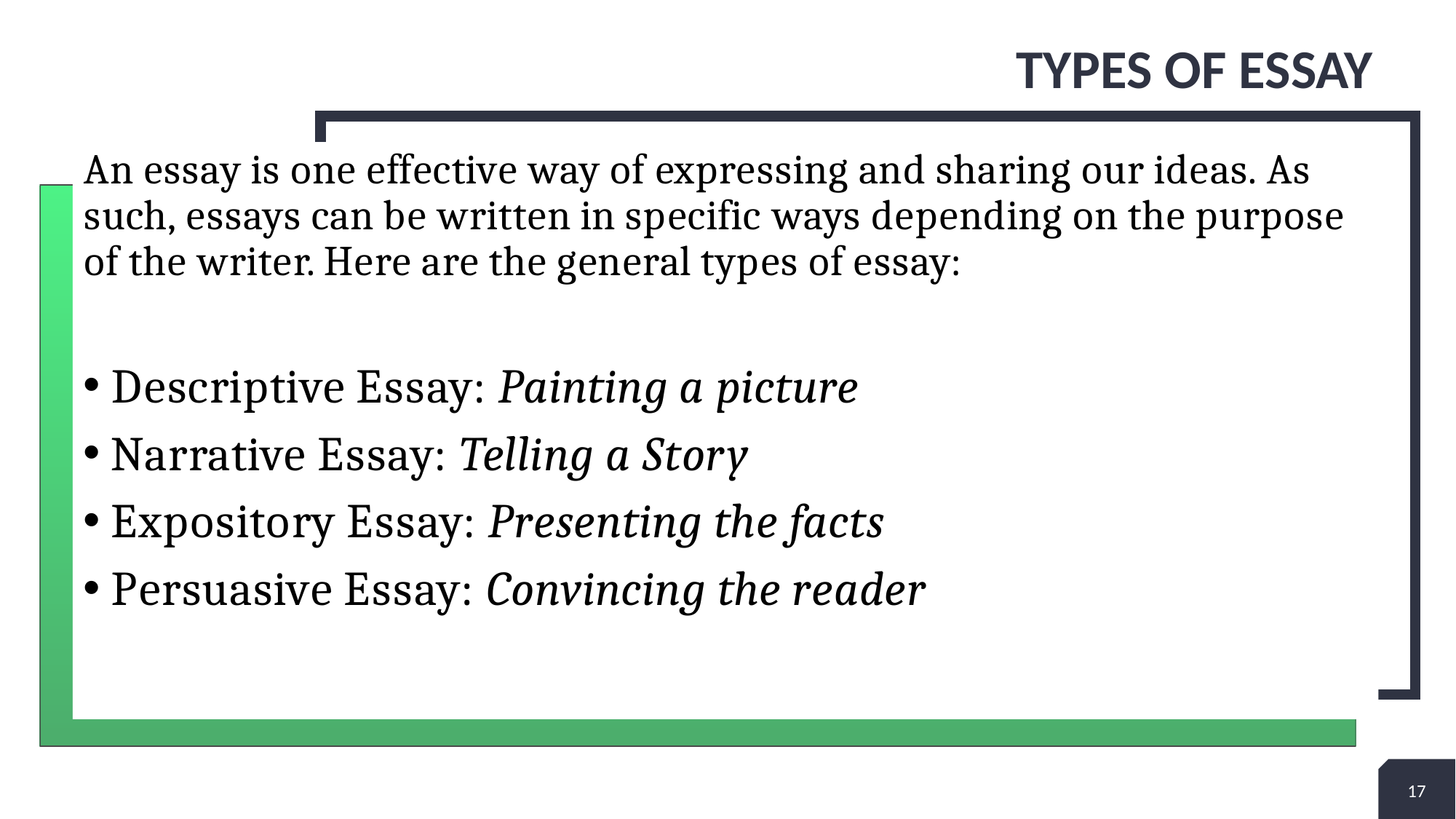

# Types of essay
An essay is one effective way of expressing and sharing our ideas. As such, essays can be written in specific ways depending on the purpose of the writer. Here are the general types of essay:

Descriptive Essay: Painting a picture
Narrative Essay: Telling a Story
Expository Essay: Presenting the facts
Persuasive Essay: Convincing the reader
17